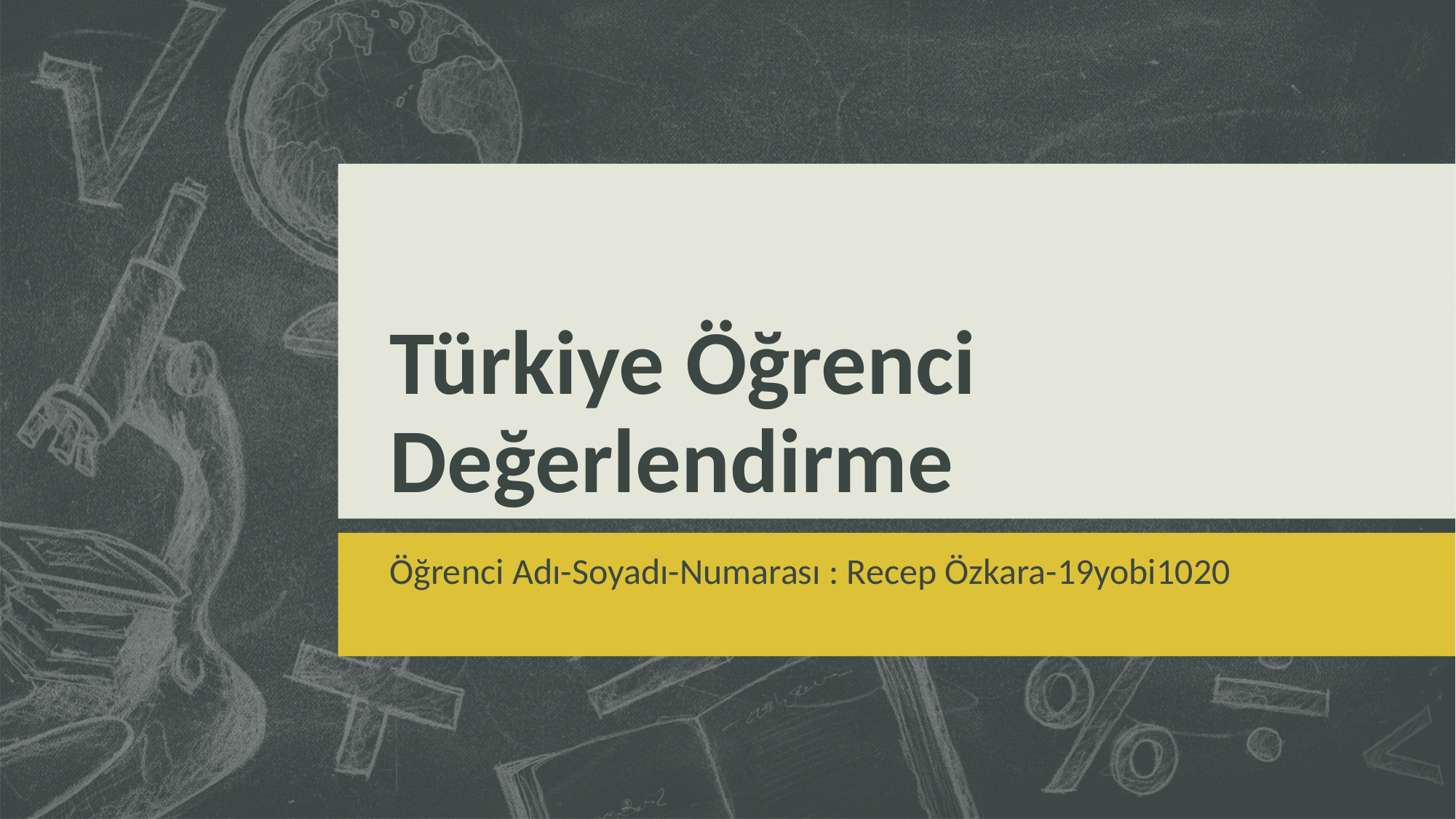

# Türkiye Öğrenci Değerlendirme
Öğrenci Adı-Soyadı-Numarası : Recep Özkara-19yobi1020